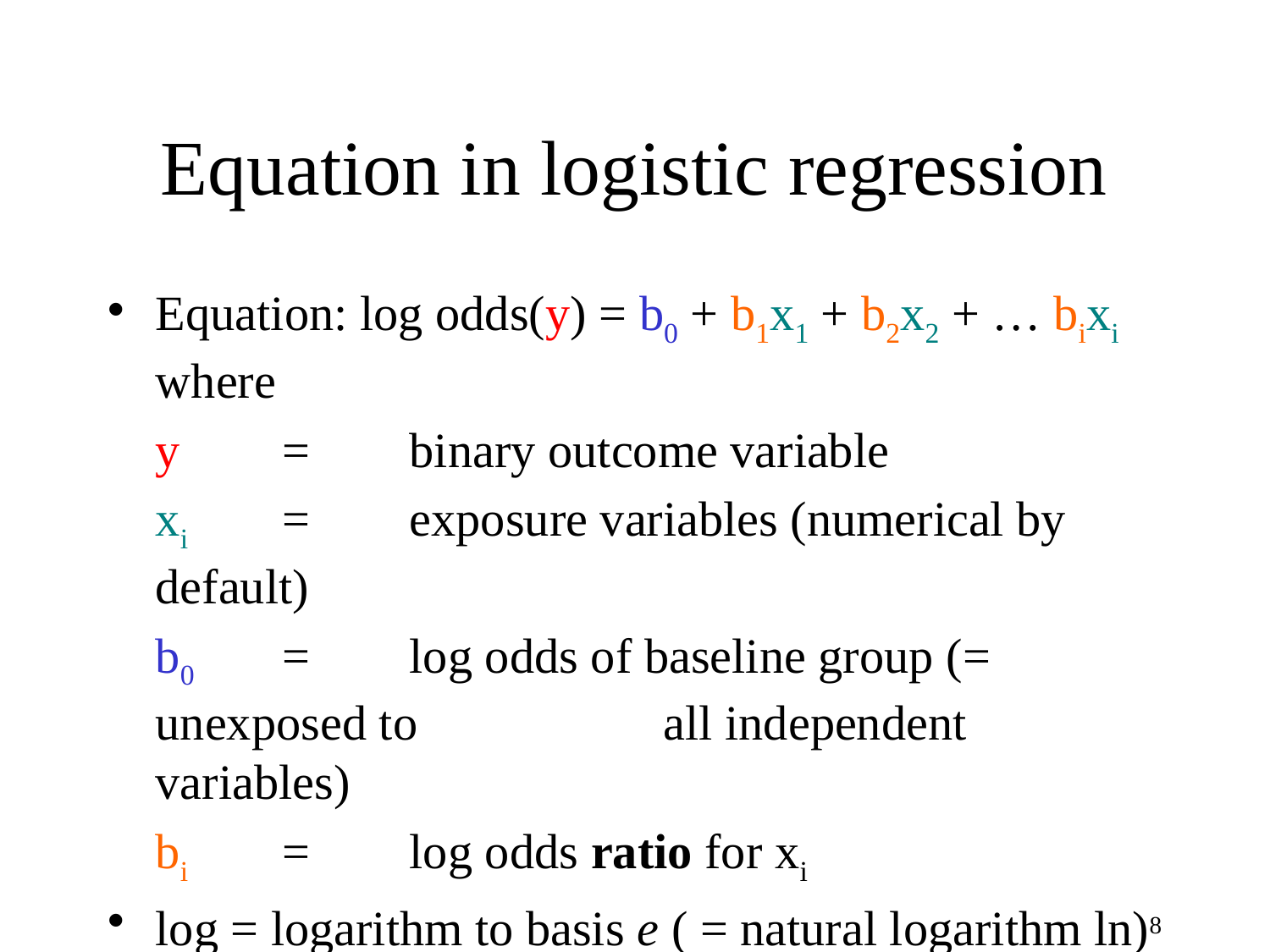

# Equation in logistic regression
Equation: log odds(y) = b0 + b1x1 + b2x2 + … bixi
where
	y	=	binary outcome variable
	xi	=	exposure variables (numerical by default)
	b0	=	log odds of baseline group (= unexposed to 		all independent variables)
	bi	=	log odds ratio for xi
log = logarithm to basis e ( = natural logarithm ln)

8